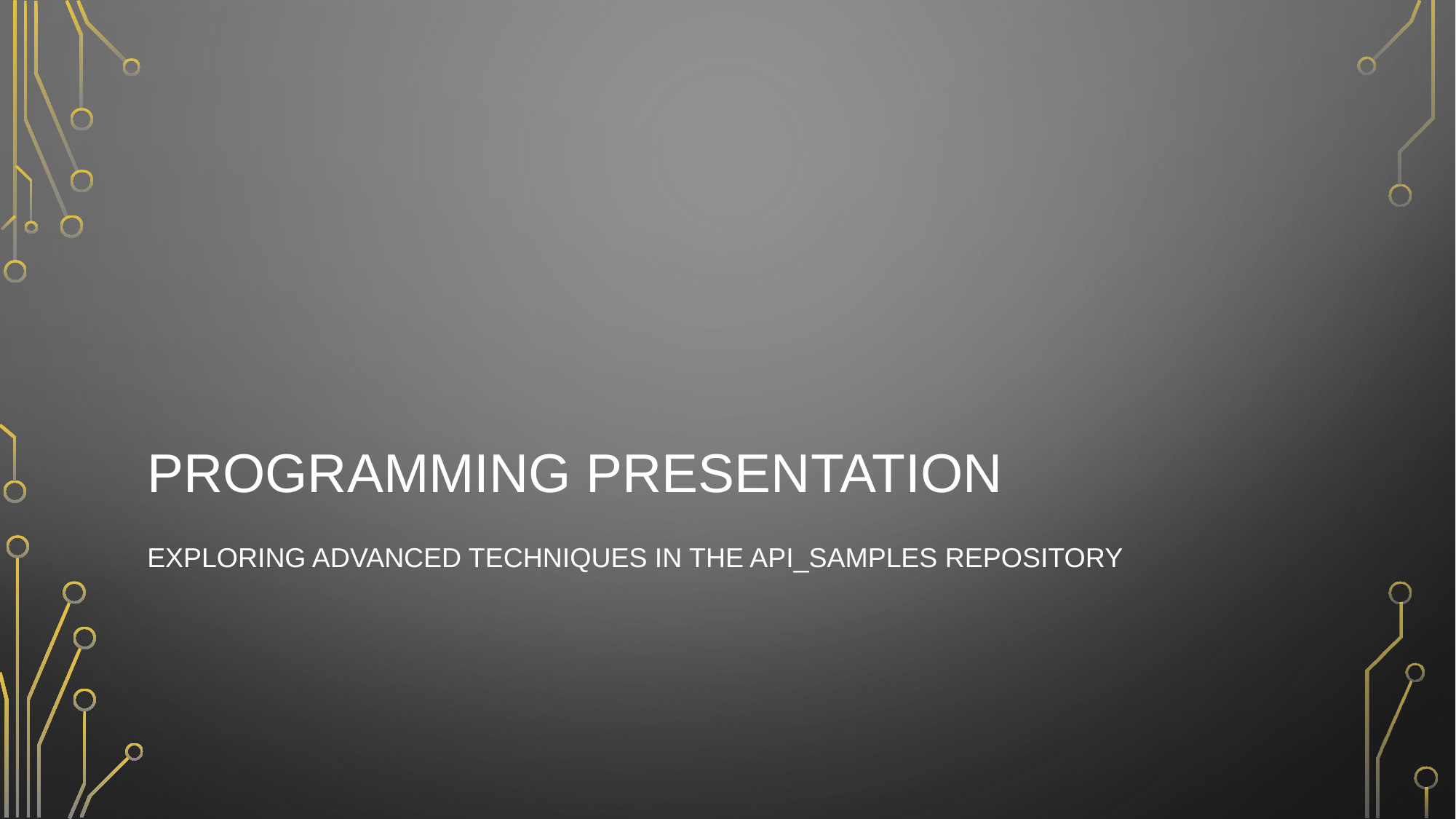

# Programming presentation
Exploring advanced TECHNIQUES IN THE api_sampleS REPOSITORY